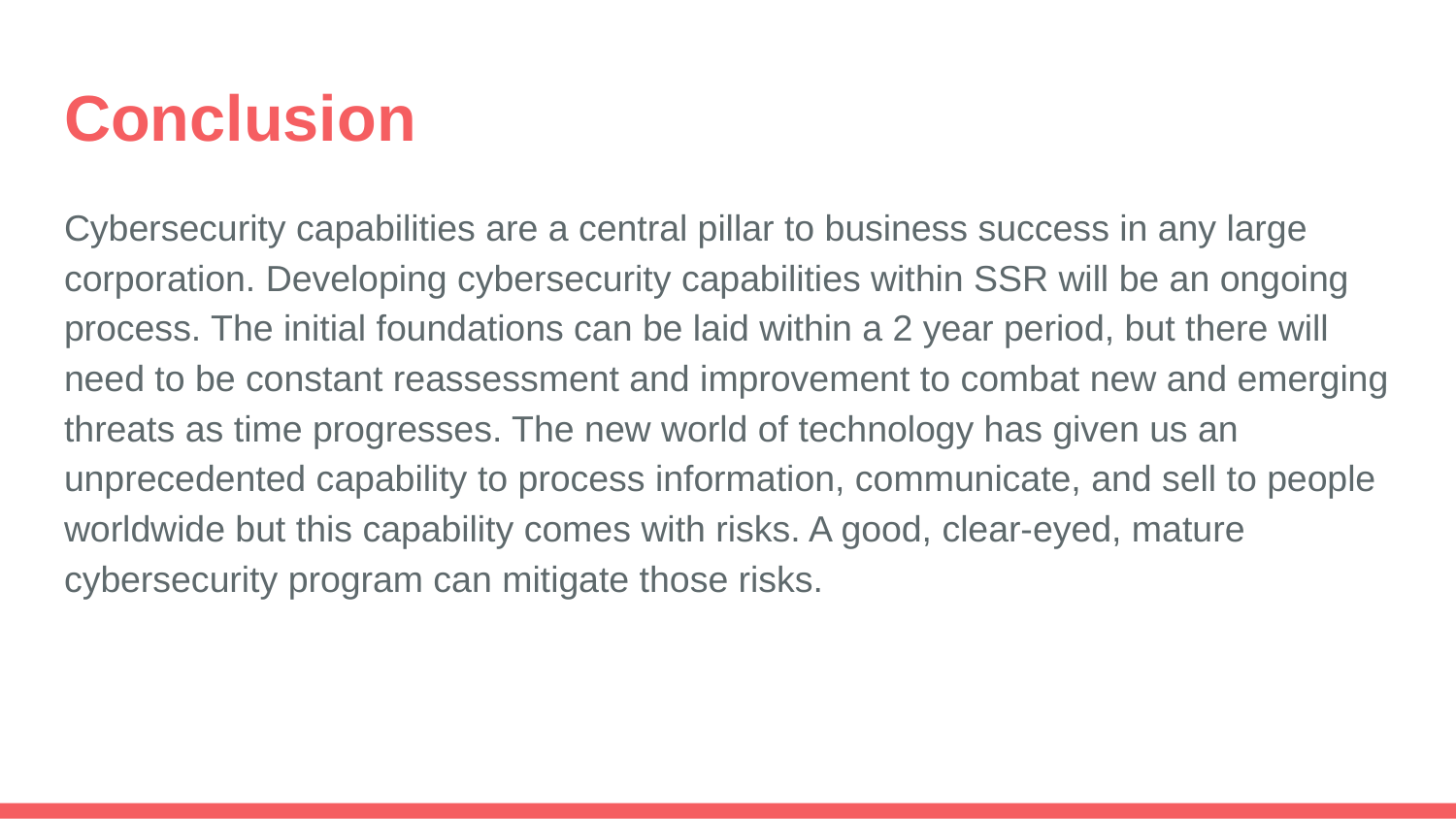

# Conclusion
Cybersecurity capabilities are a central pillar to business success in any large corporation. Developing cybersecurity capabilities within SSR will be an ongoing process. The initial foundations can be laid within a 2 year period, but there will need to be constant reassessment and improvement to combat new and emerging threats as time progresses. The new world of technology has given us an unprecedented capability to process information, communicate, and sell to people worldwide but this capability comes with risks. A good, clear-eyed, mature cybersecurity program can mitigate those risks.